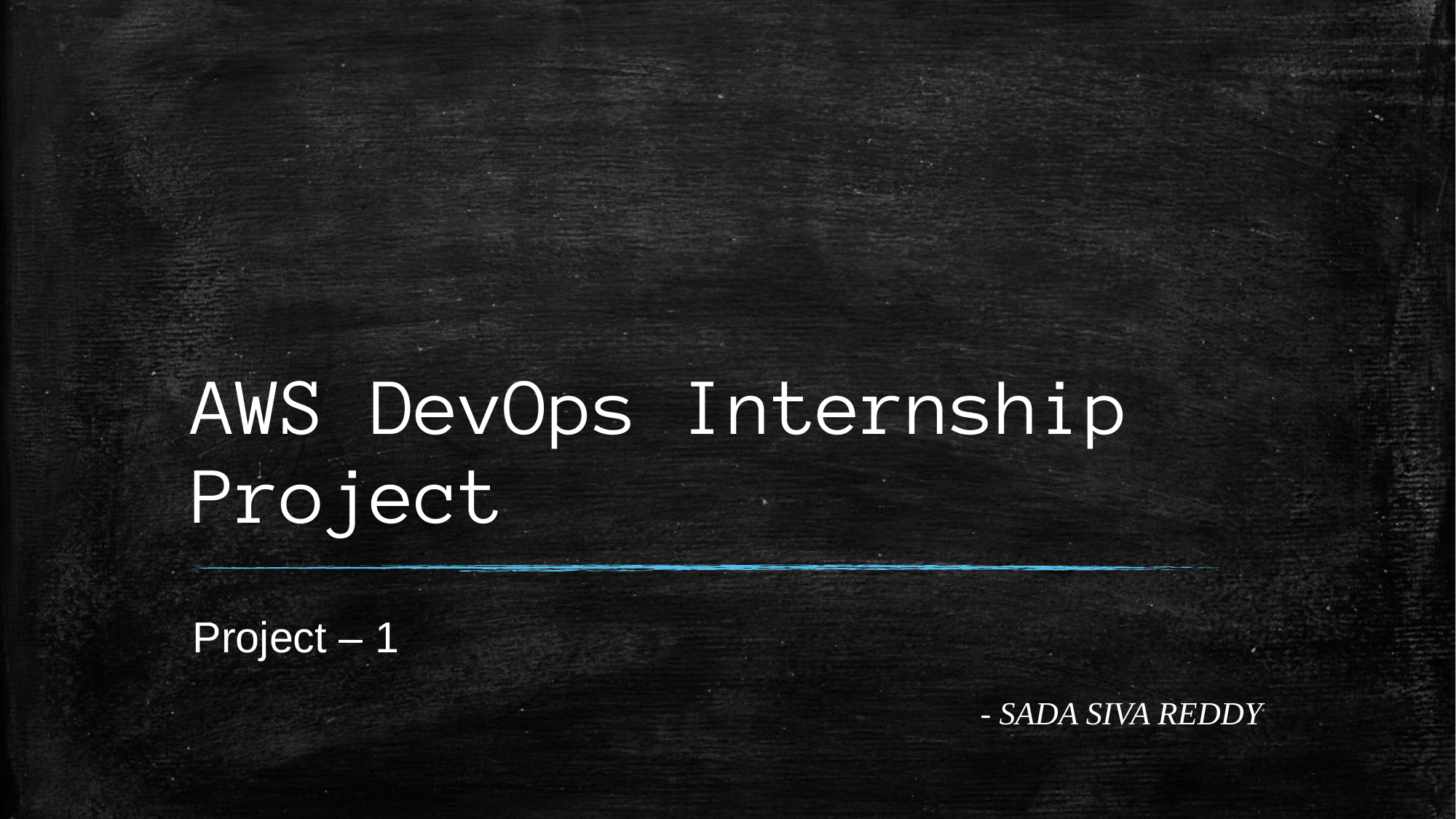

# AWS DevOps Internship Project
Project – 1

- SADA SIVA REDDY